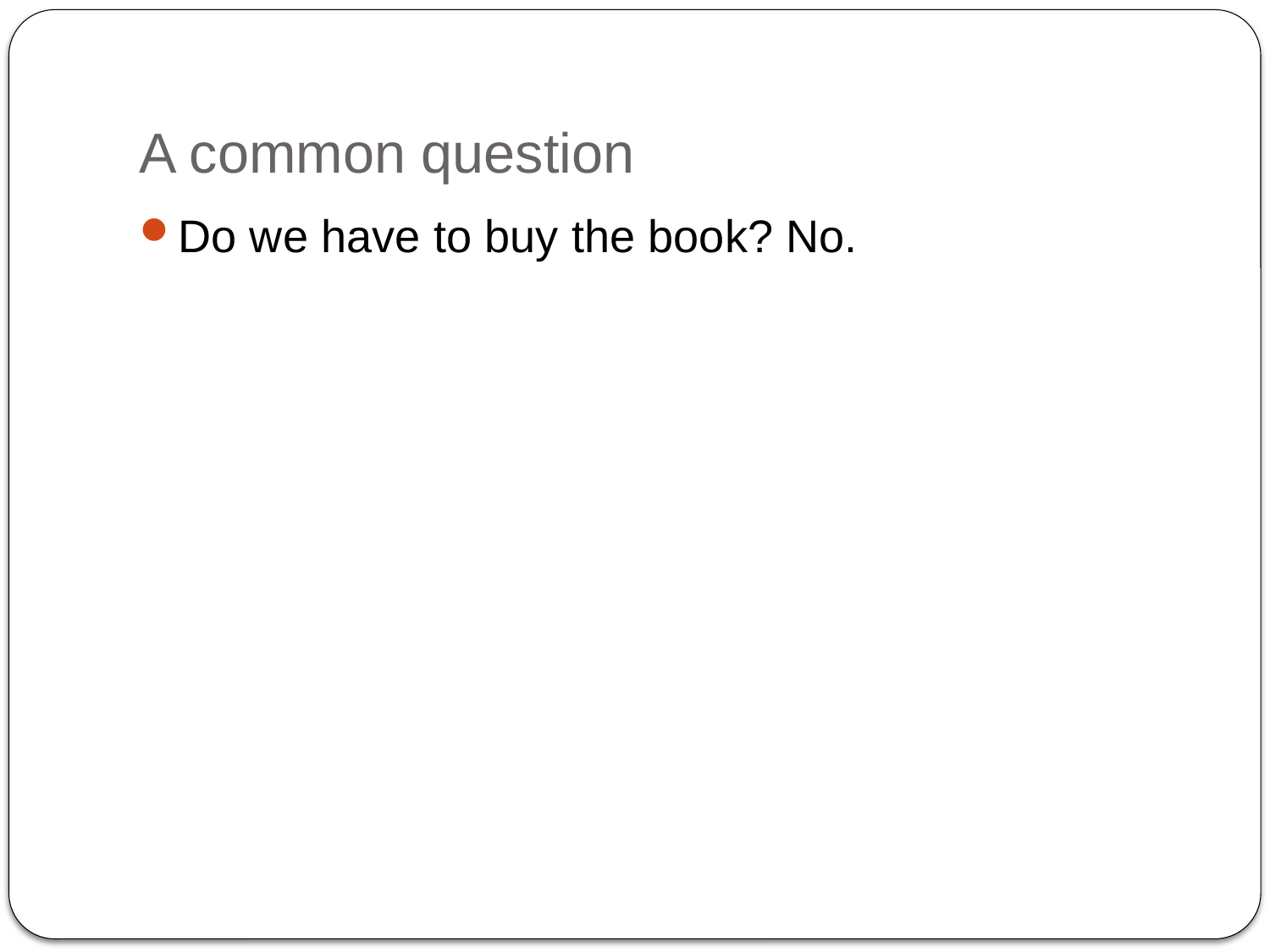

# A common question
Do we have to buy the book? No.